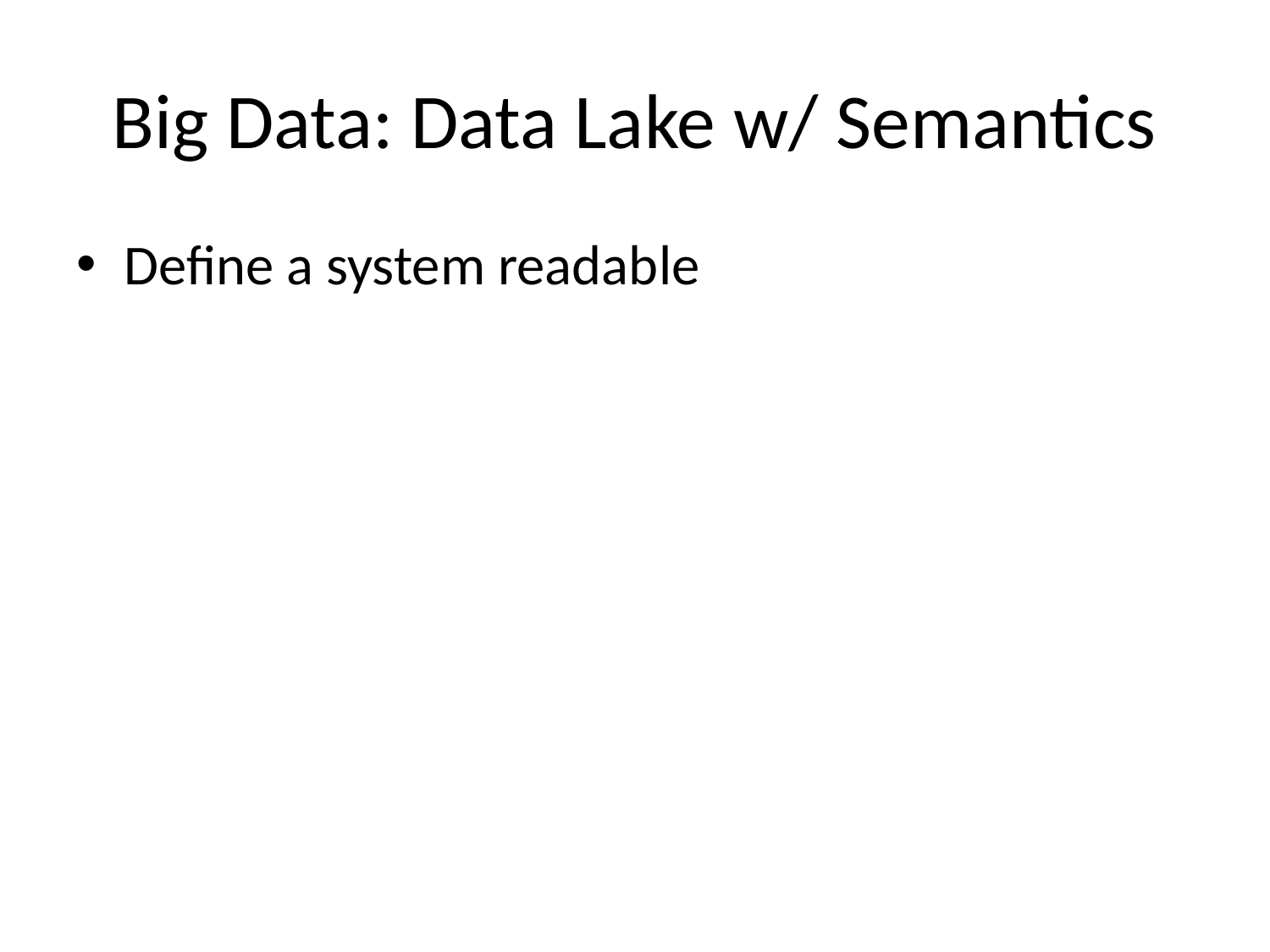

# Big Data: Data Lake w/ Semantics
Define a system readable